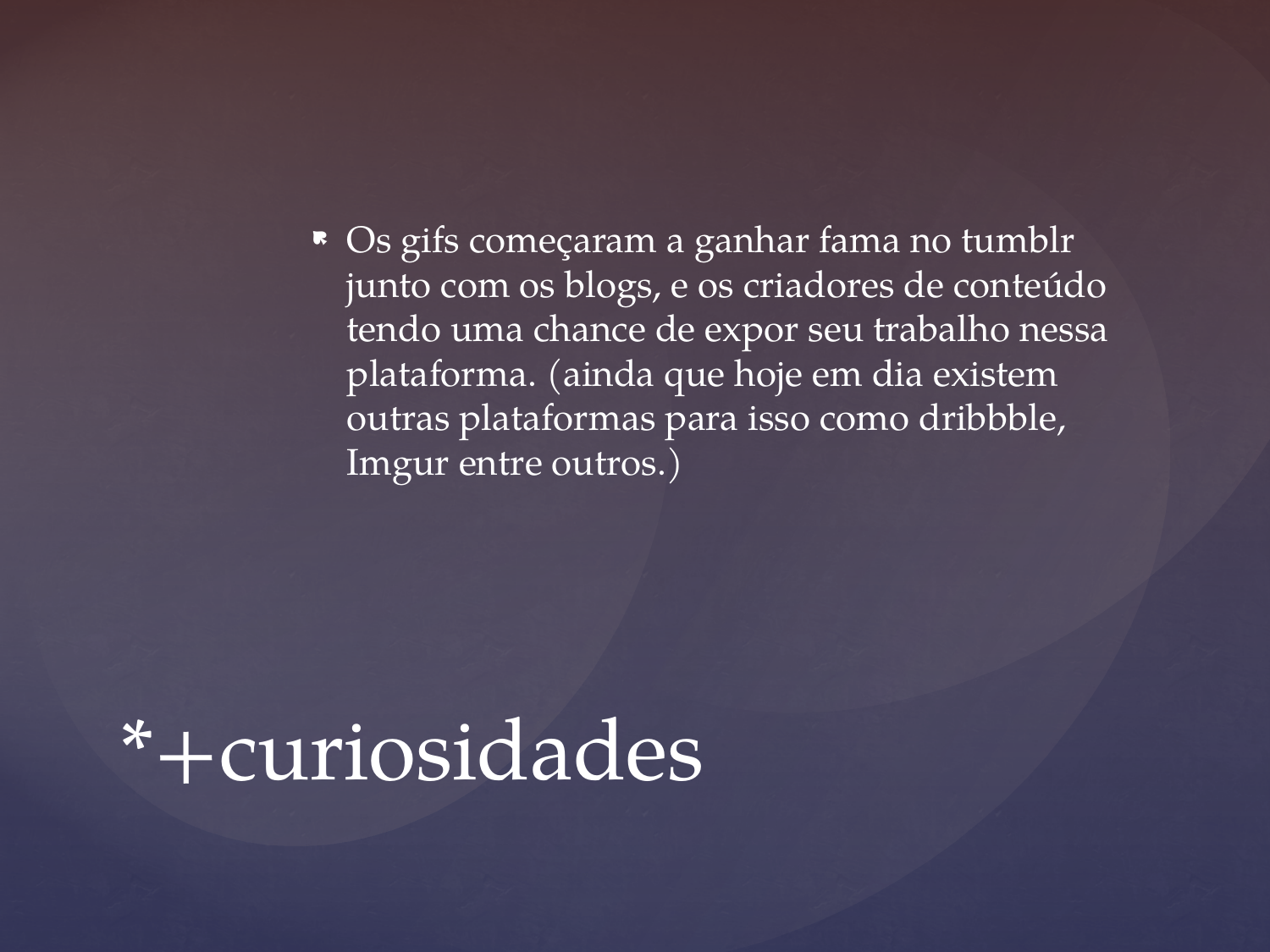

Os gifs começaram a ganhar fama no tumblr junto com os blogs, e os criadores de conteúdo tendo uma chance de expor seu trabalho nessa plataforma. (ainda que hoje em dia existem outras plataformas para isso como dribbble, Imgur entre outros.)
*+curiosidades